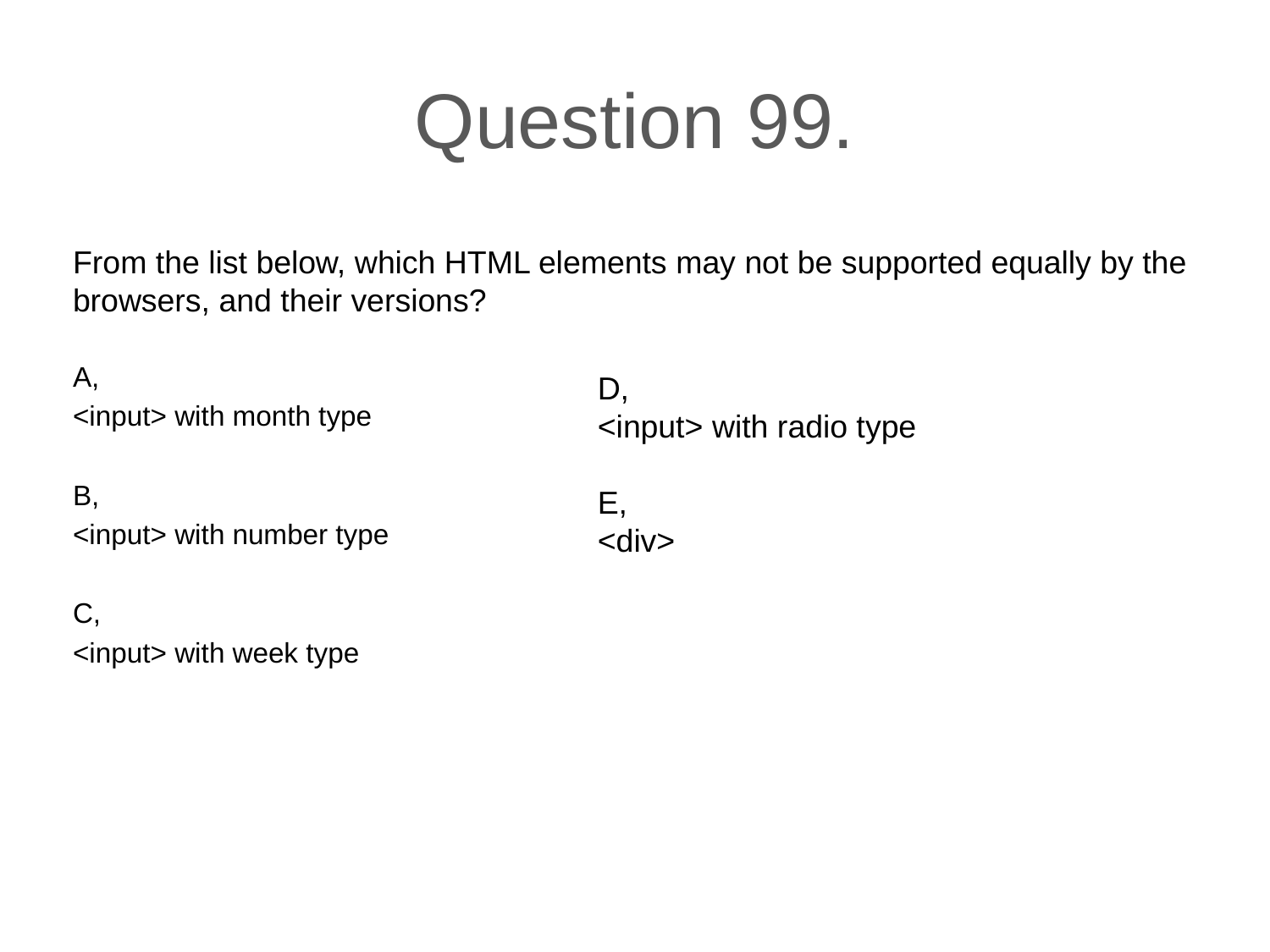

# Question 99.
From the list below, which HTML elements may not be supported equally by the browsers, and their versions?

A,
<input> with month type

B,
<input> with number type

C,
<input> with week type

D,
<input> with radio type

E,
<div>